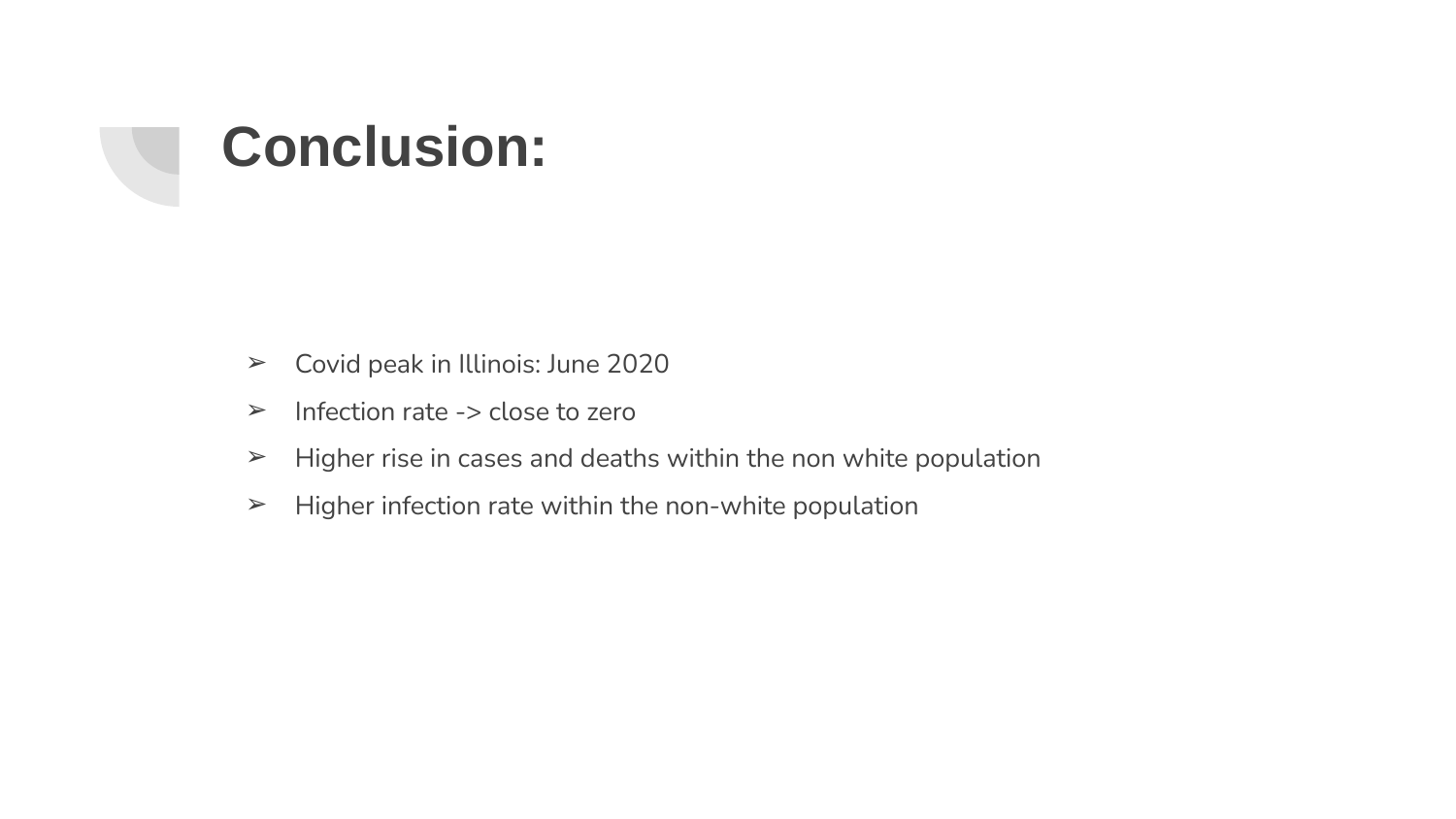

# Conclusion:
Covid peak in Illinois: June 2020
Infection rate -> close to zero
Higher rise in cases and deaths within the non white population
Higher infection rate within the non-white population